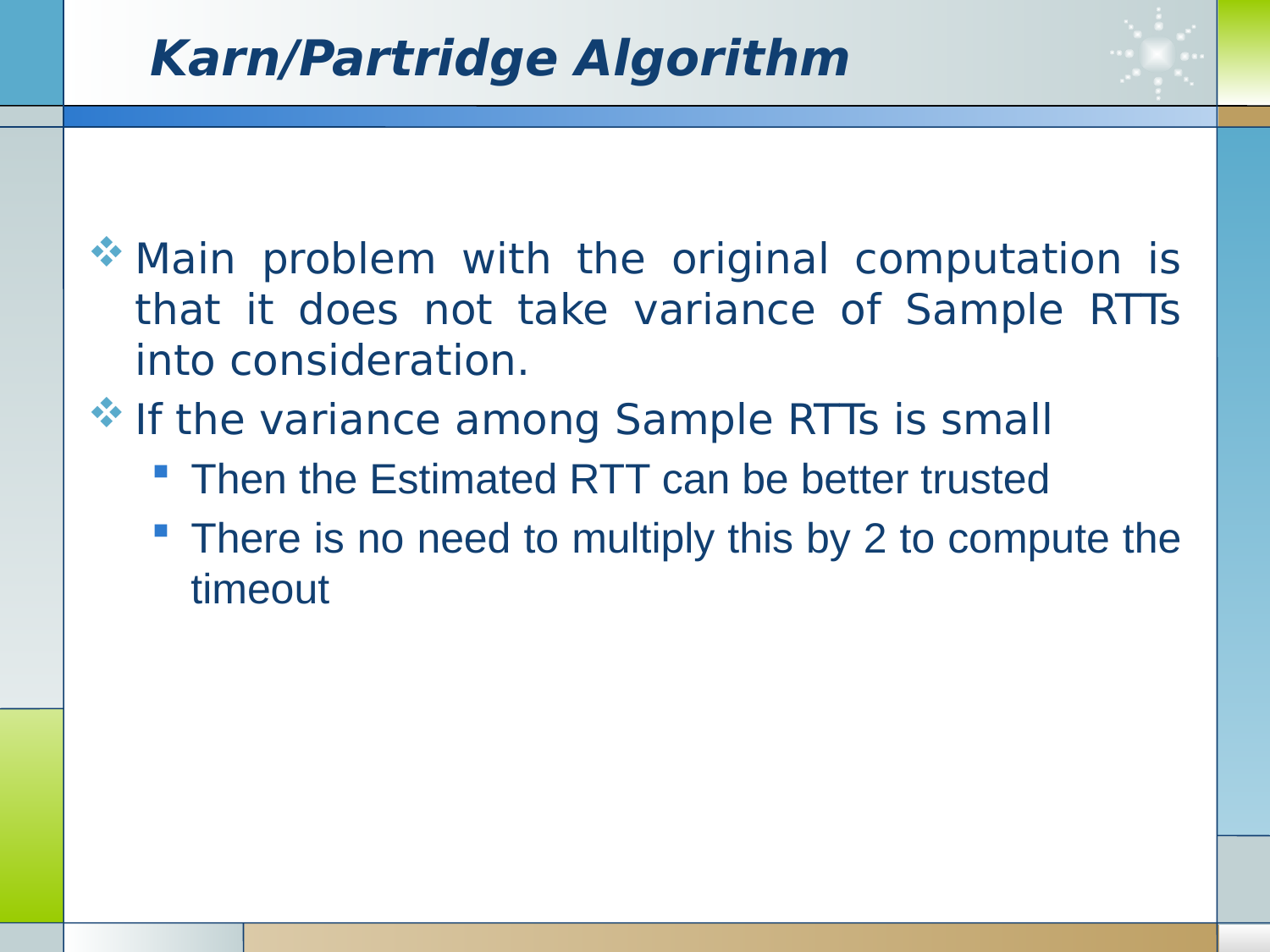

# Karn/Partridge Algorithm

Main problem with the original computation is that it does not take variance of Sample RTTs into consideration.
If the variance among Sample RTTs is small
Then the Estimated RTT can be better trusted
There is no need to multiply this by 2 to compute the timeout